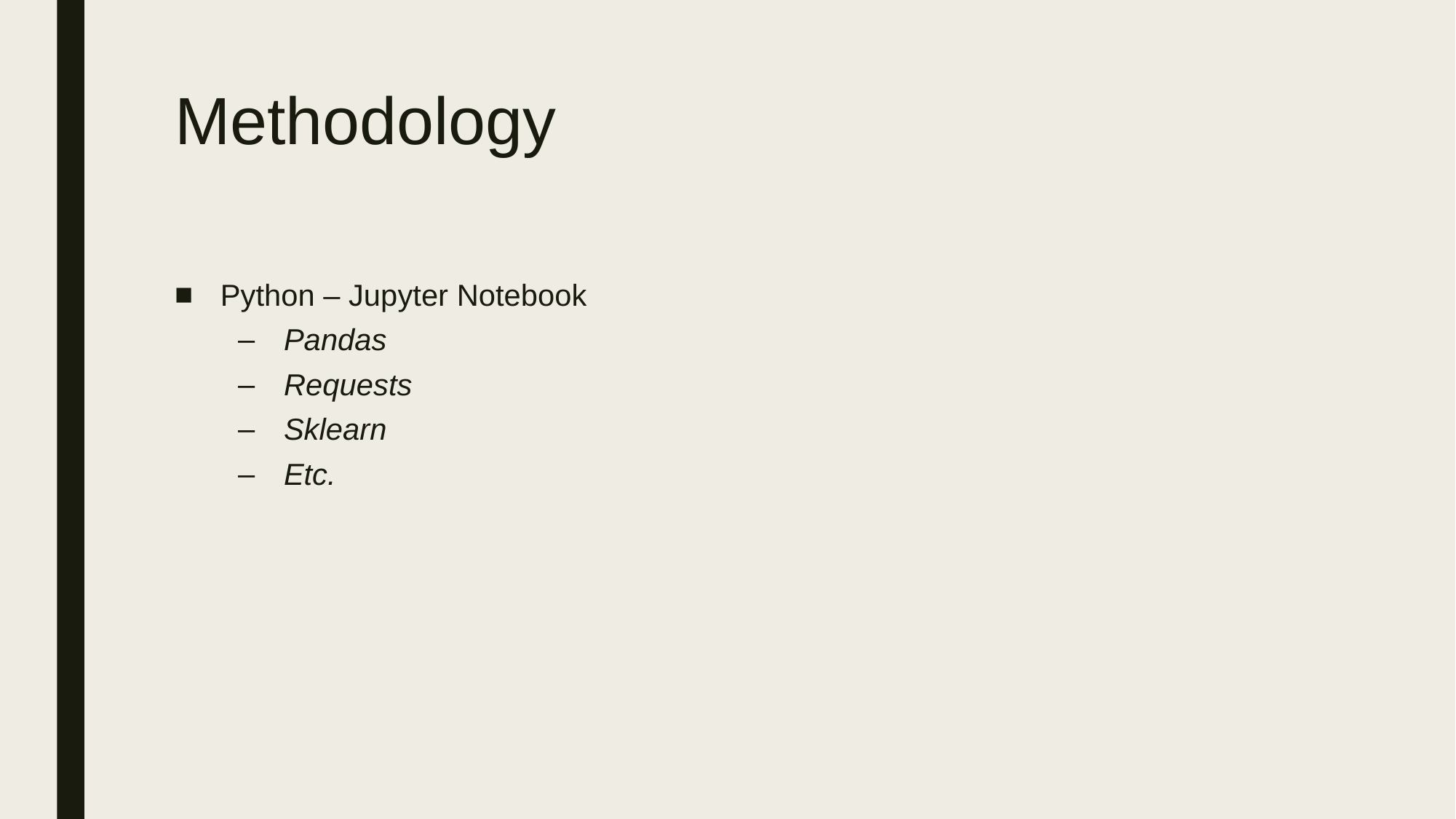

# Methodology
Python – Jupyter Notebook
Pandas
Requests
Sklearn
Etc.